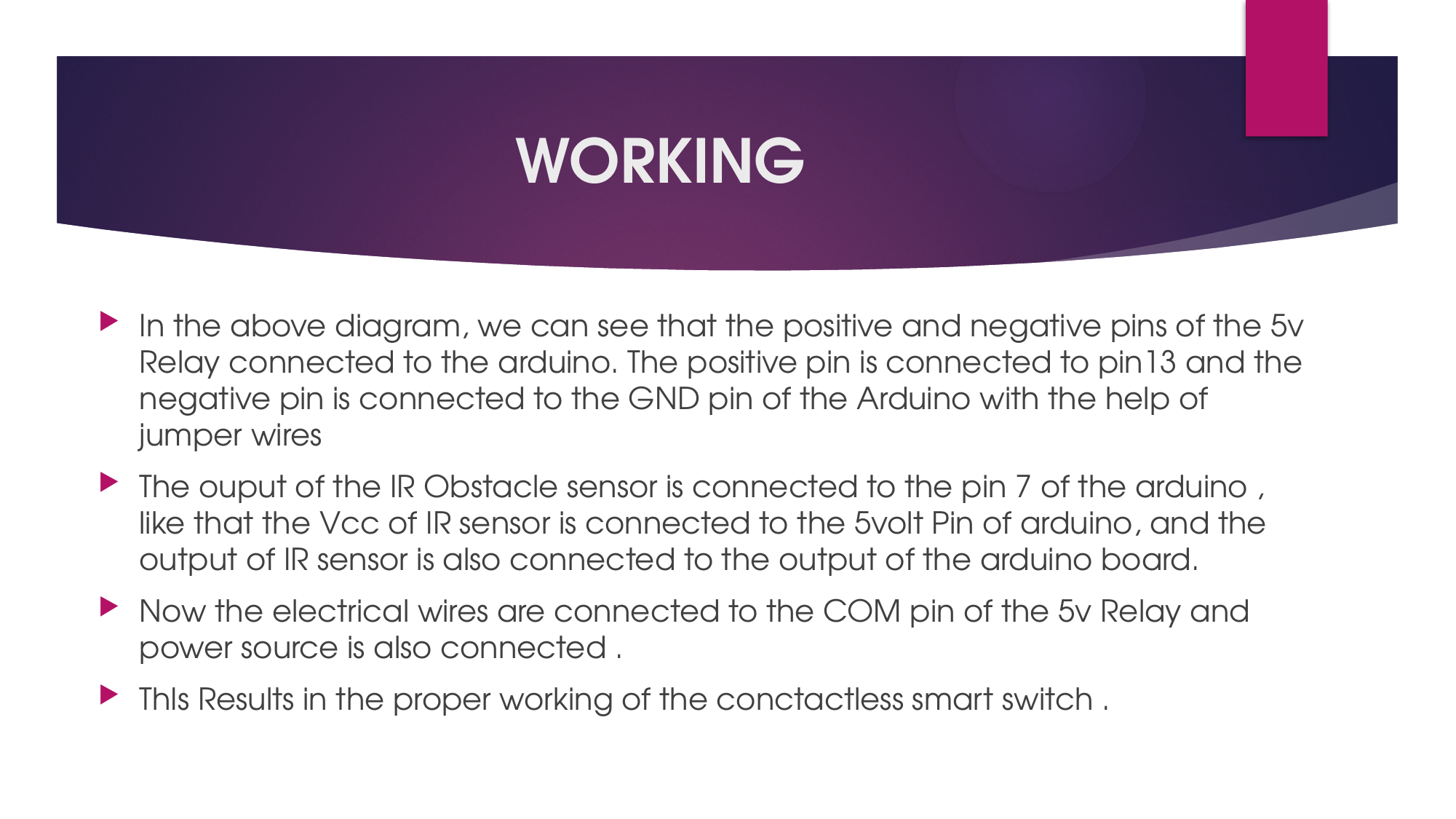

# WORKING
In the above diagram, we can see that the positive and negative pins of the 5v Relay connected to the arduino. The positive pin is connected to pin13 and the negative pin is connected to the GND pin of the Arduino with the help of jumper wires
The ouput of the IR Obstacle sensor is connected to the pin 7 of the arduino , like that the Vcc of IR sensor is connected to the 5volt Pin of arduino, and the output of IR sensor is also connected to the output of the arduino board.
Now the electrical wires are connected to the COM pin of the 5v Relay and power source is also connected .
ThIs Results in the proper working of the conctactless smart switch .